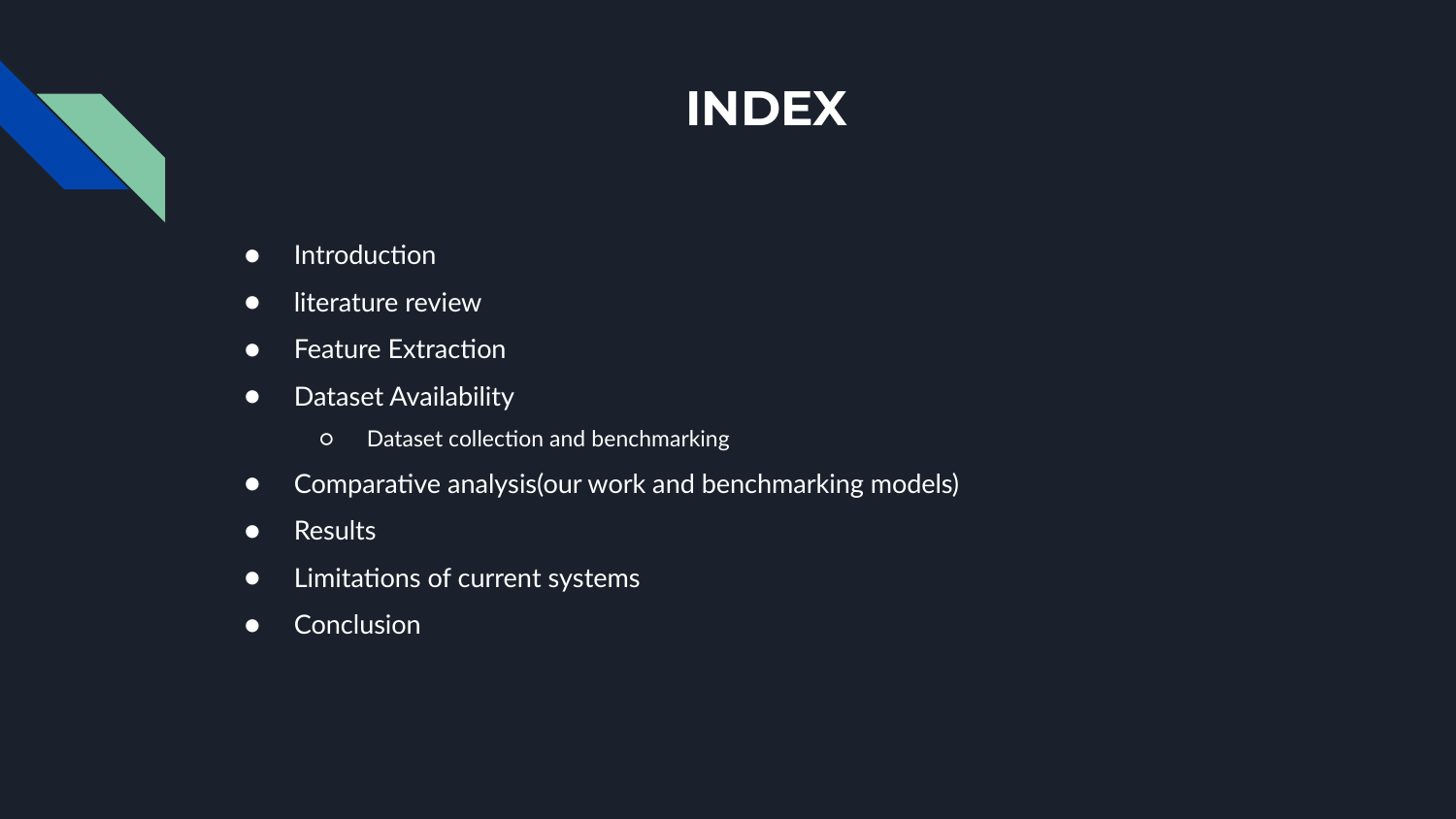

# INDEX
Introduction
literature review
Feature Extraction
Dataset Availability
Dataset collection and benchmarking
Comparative analysis(our work and benchmarking models)
Results
Limitations of current systems
Conclusion